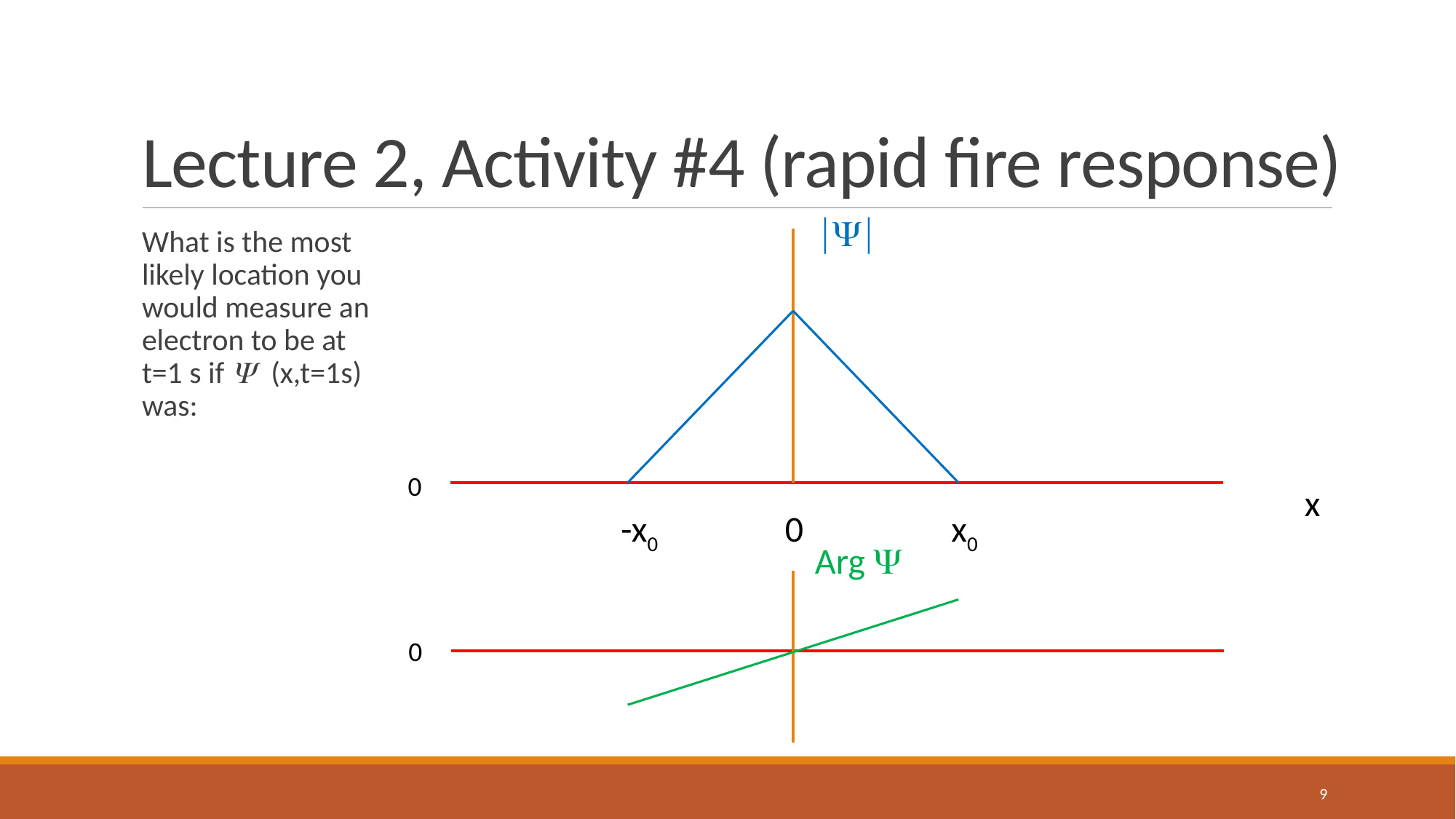

# Lecture 2, Activity #4 (rapid fire response)
|Ψ|
x
-x0
0
x0
Arg Ψ
0
0
What is the most likely location you would measure an electron to be at t=1 s if Ψ (x,t=1s) was:

9